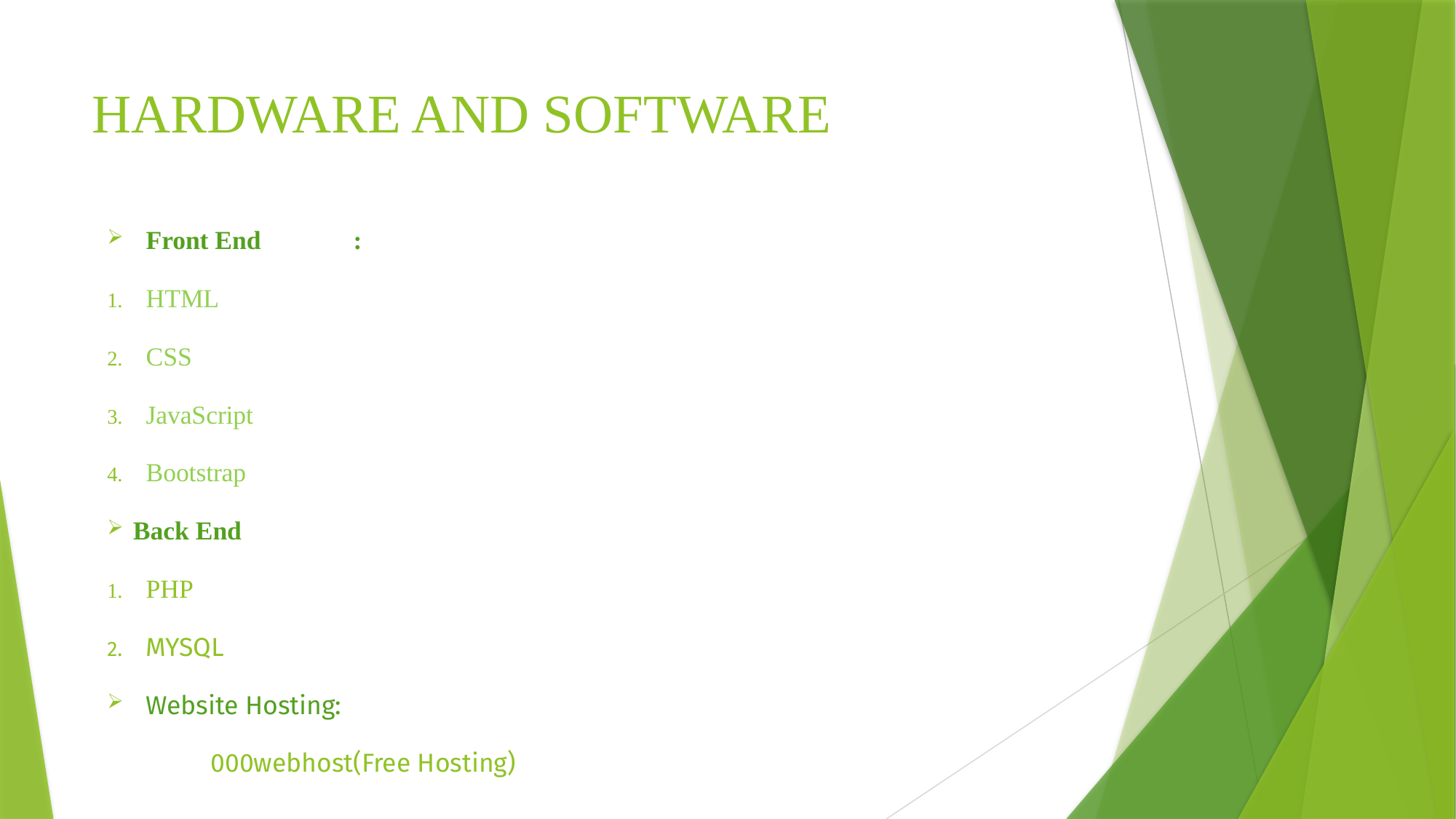

# HARDWARE AND SOFTWARE
Front End	:
HTML
CSS
JavaScript
Bootstrap
Back End
PHP
MYSQL
Website Hosting:
	000webhost(Free Hosting)